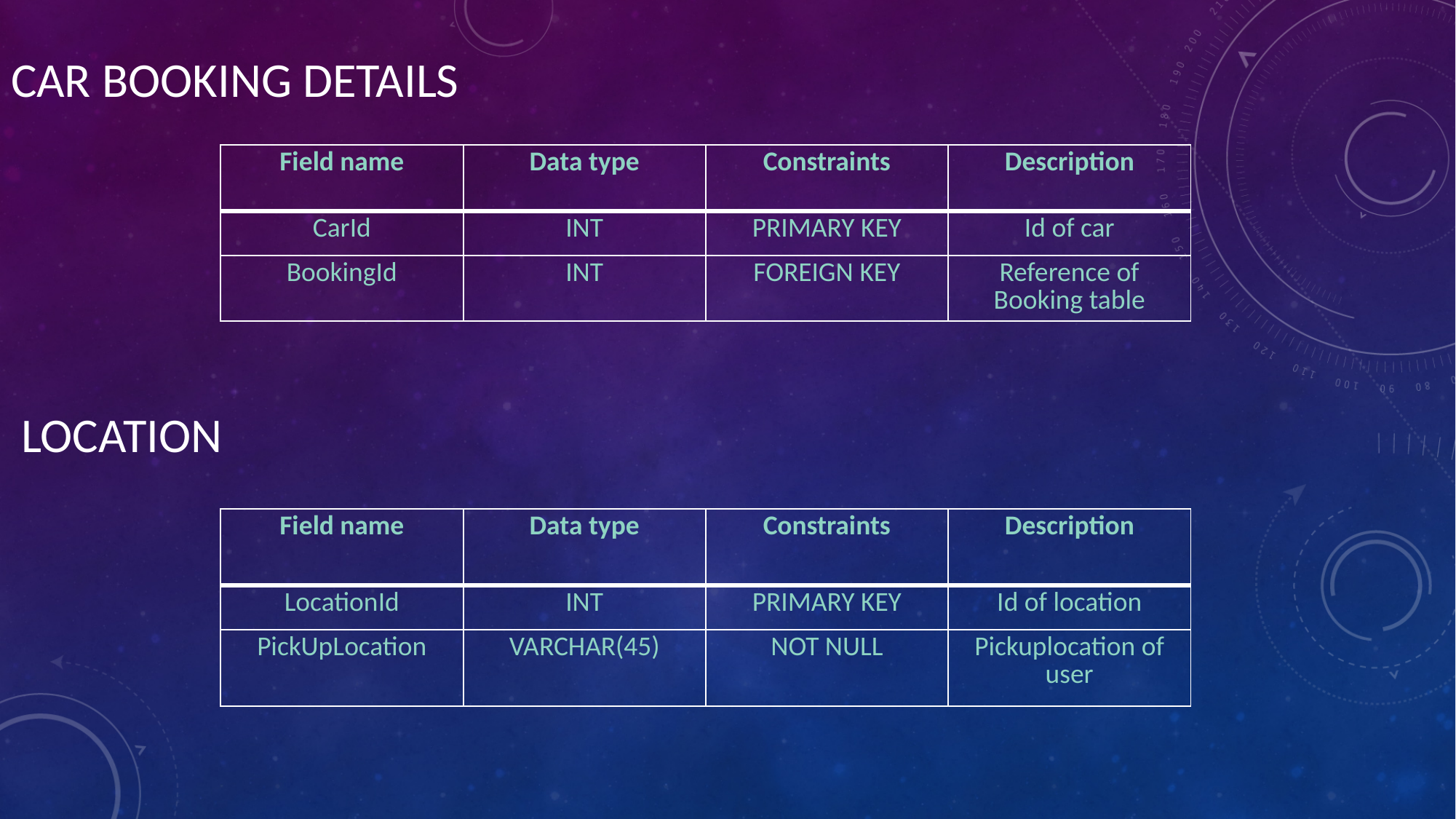

# Car Booking details
| Field name | Data type | Constraints | Description |
| --- | --- | --- | --- |
| CarId | INT | PRIMARY KEY | Id of car |
| BookingId | INT | FOREIGN KEY | Reference of Booking table |
LOCATION
| Field name | Data type | Constraints | Description |
| --- | --- | --- | --- |
| LocationId | INT | PRIMARY KEY | Id of location |
| PickUpLocation | VARCHAR(45) | NOT NULL | Pickuplocation of user |